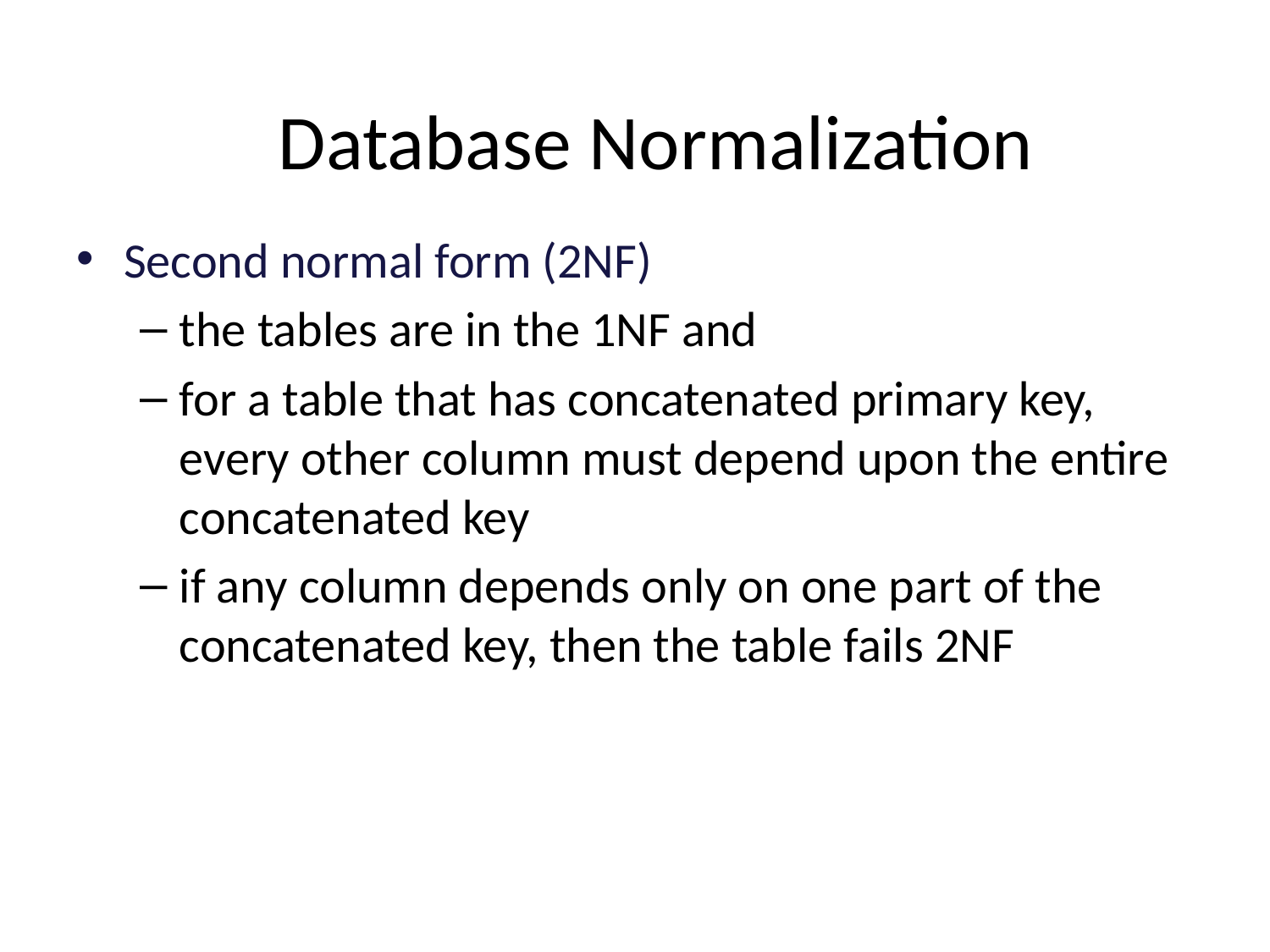

Database Normalization
Second normal form (2NF)
the tables are in the 1NF and
for a table that has concatenated primary key, every other column must depend upon the entire concatenated key
if any column depends only on one part of the concatenated key, then the table fails 2NF